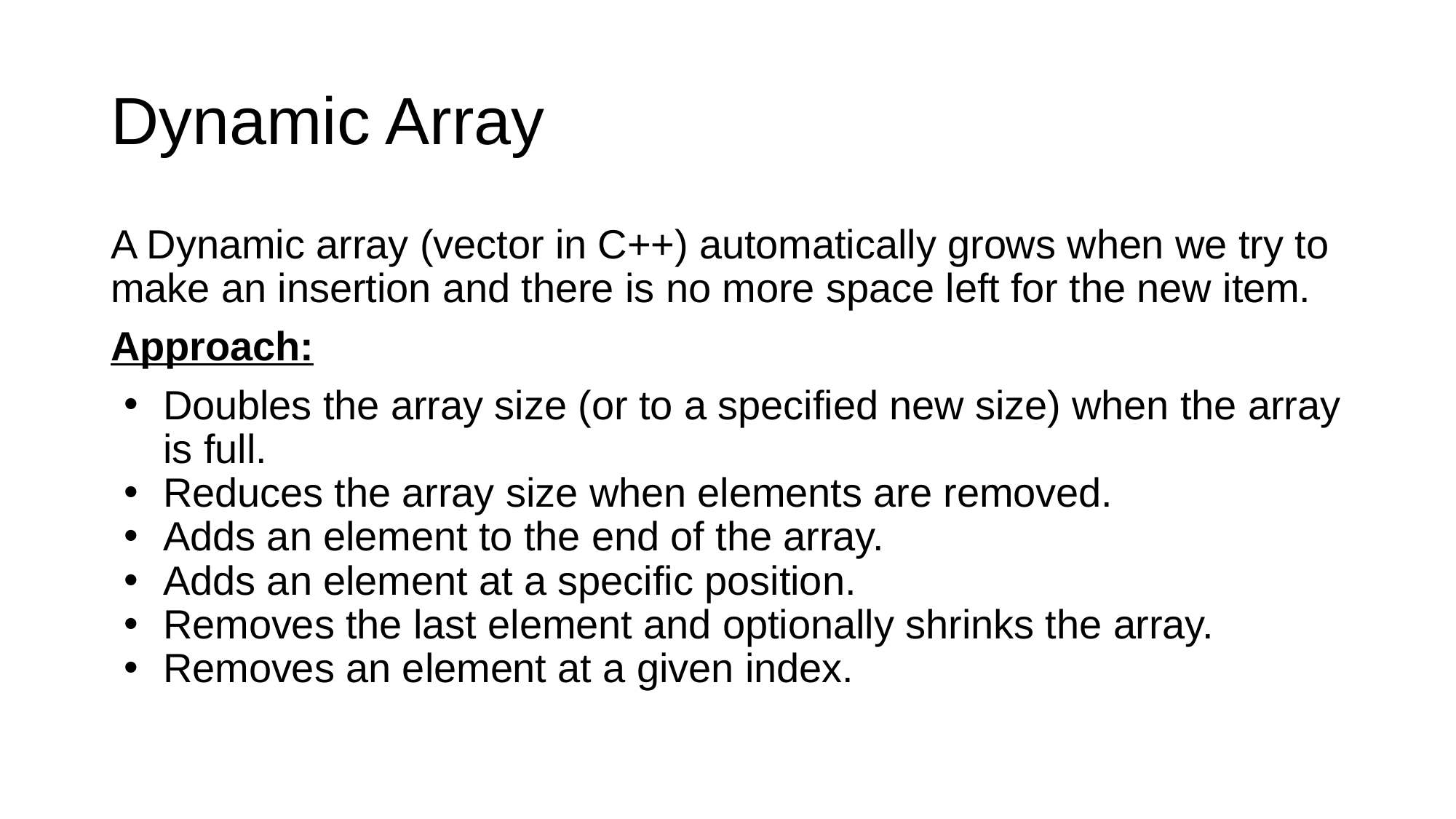

# Dynamic Array
A Dynamic array (vector in C++) automatically grows when we try to make an insertion and there is no more space left for the new item.
Approach:
Doubles the array size (or to a specified new size) when the array is full.
Reduces the array size when elements are removed.
Adds an element to the end of the array.
Adds an element at a specific position.
Removes the last element and optionally shrinks the array.
Removes an element at a given index.